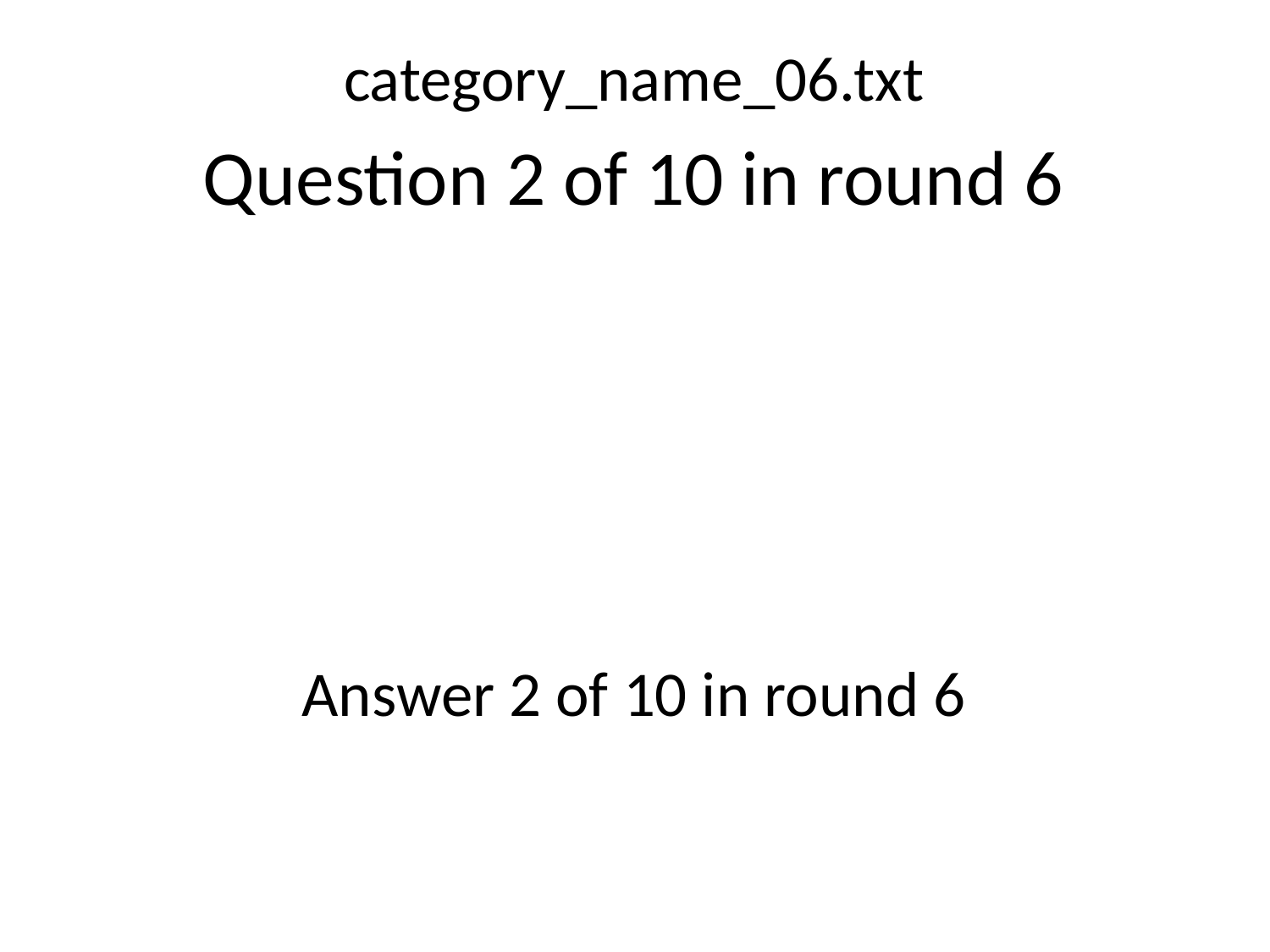

category_name_06.txt
Question 2 of 10 in round 6
Answer 2 of 10 in round 6